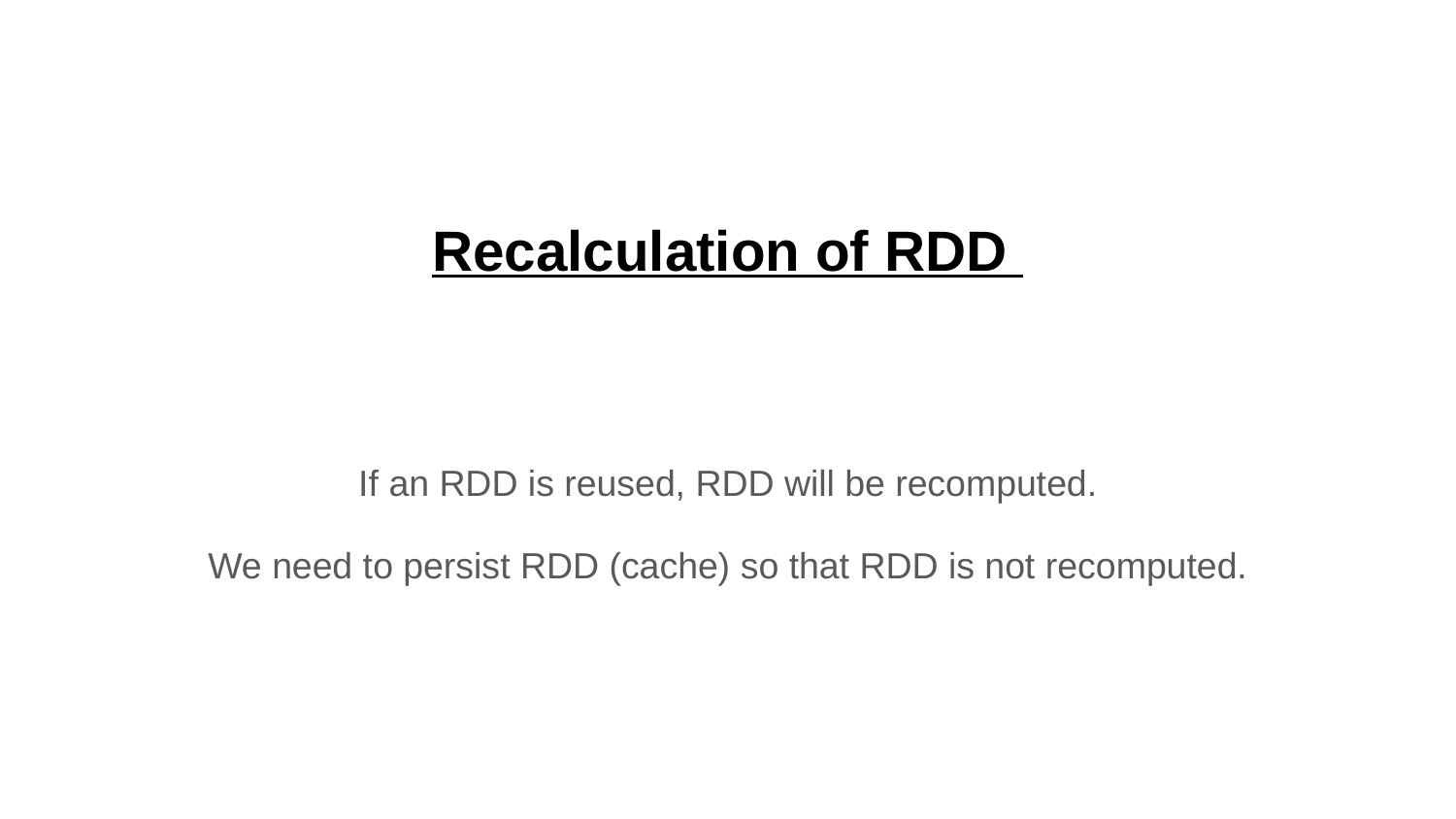

# Recalculation of RDD

If an RDD is reused, RDD will be recomputed.
We need to persist RDD (cache) so that RDD is not recomputed.